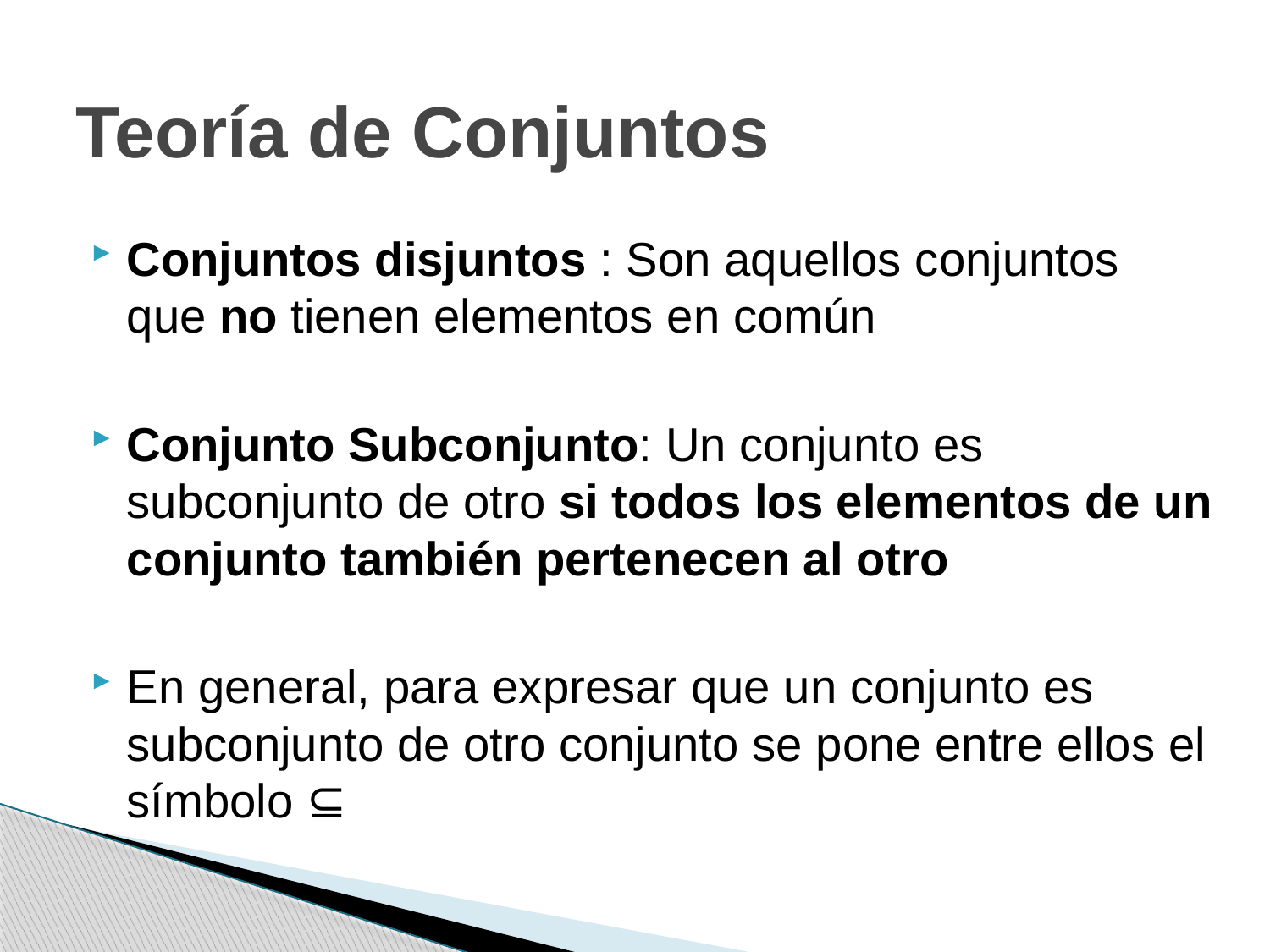

# Teoría de Conjuntos
Conjuntos disjuntos : Son aquellos conjuntos que no tienen elementos en común

Conjunto Subconjunto: Un conjunto es subconjunto de otro si todos los elementos de un conjunto también pertenecen al otro

En general, para expresar que un conjunto es subconjunto de otro conjunto se pone entre ellos el símbolo ⊆